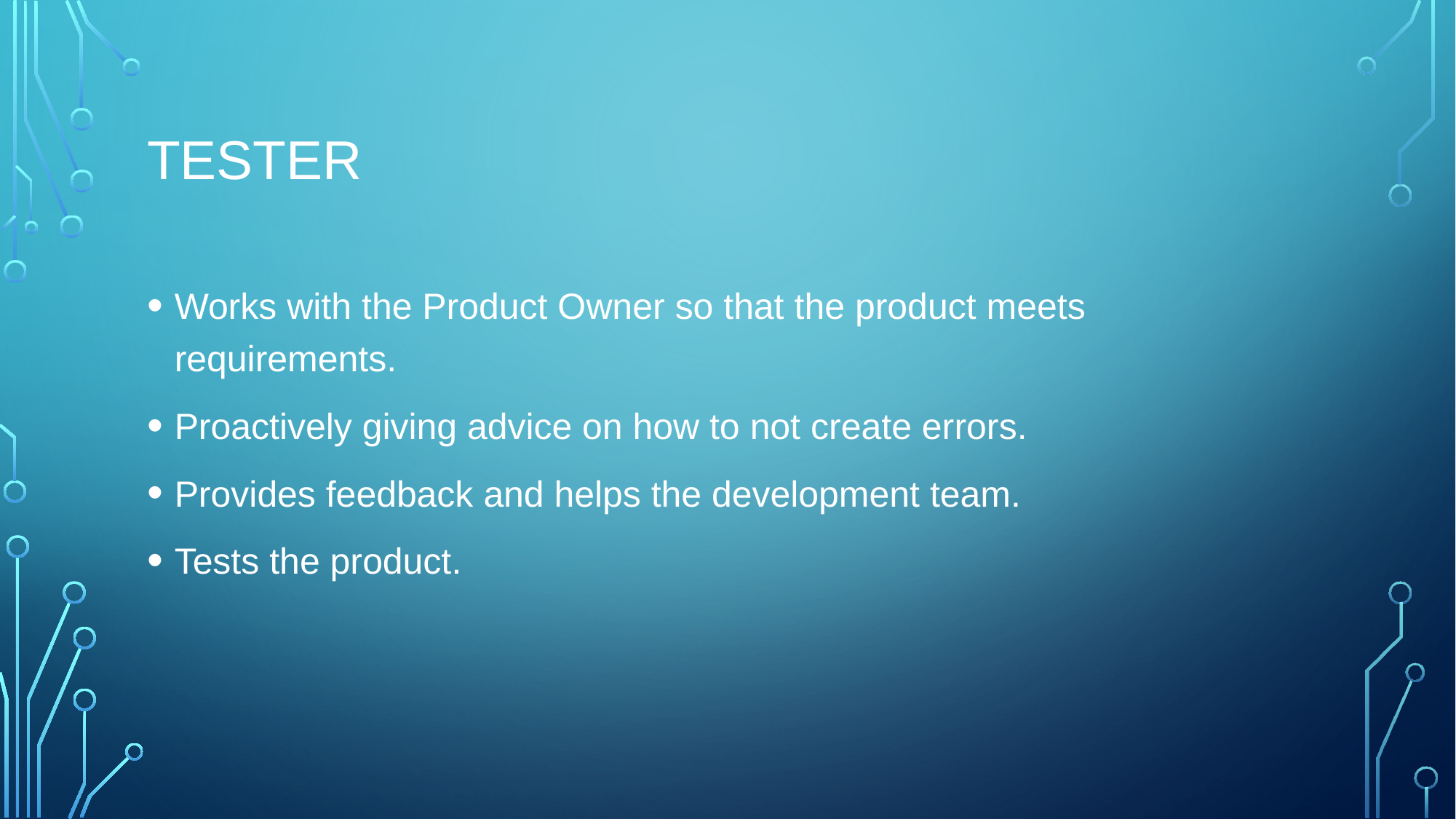

# Tester
Works with the Product Owner so that the product meets requirements.
Proactively giving advice on how to not create errors.
Provides feedback and helps the development team.
Tests the product.